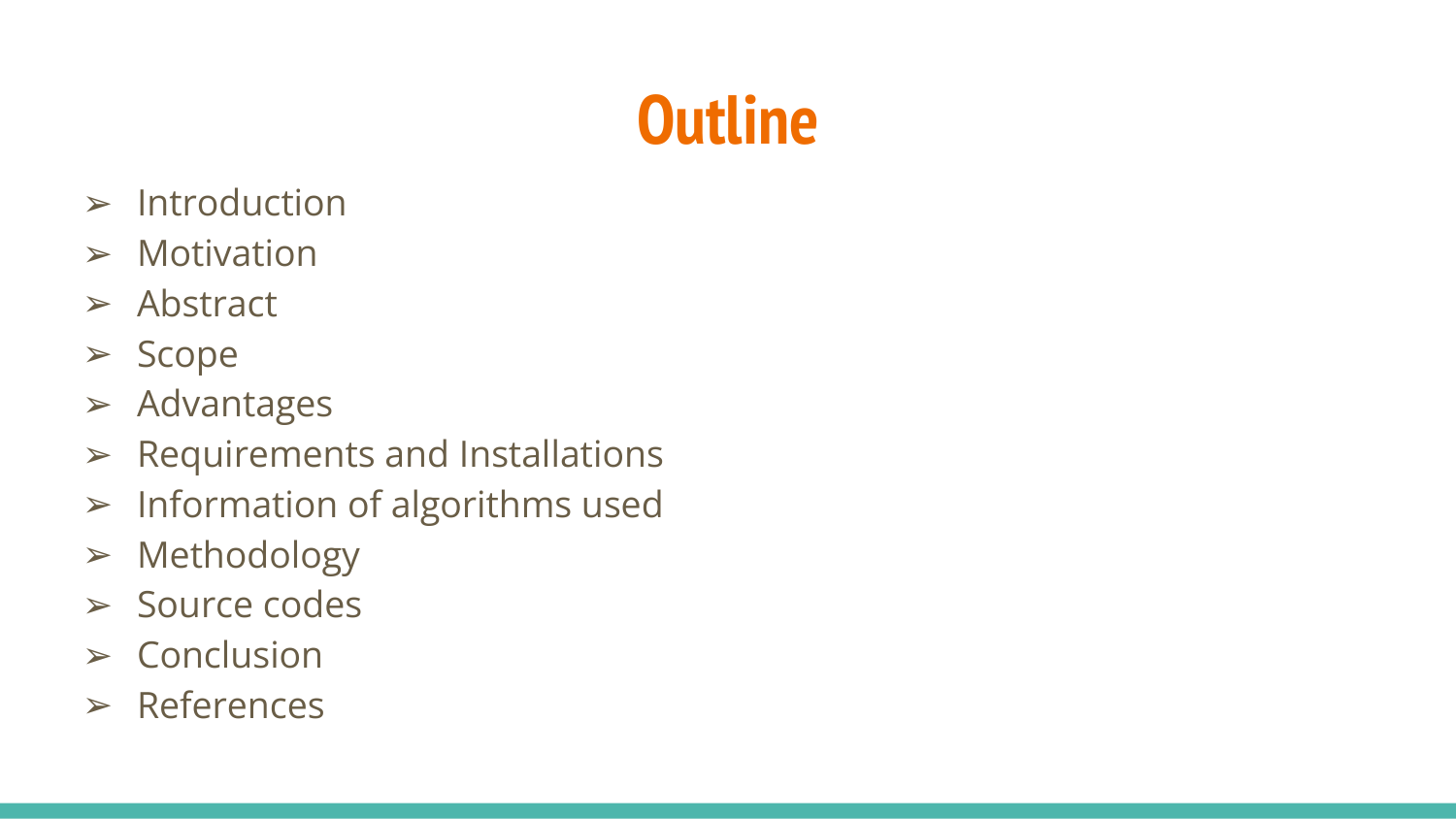

# Outline
Introduction
Motivation
Abstract
Scope
Advantages
Requirements and Installations
Information of algorithms used
Methodology
Source codes
Conclusion
References